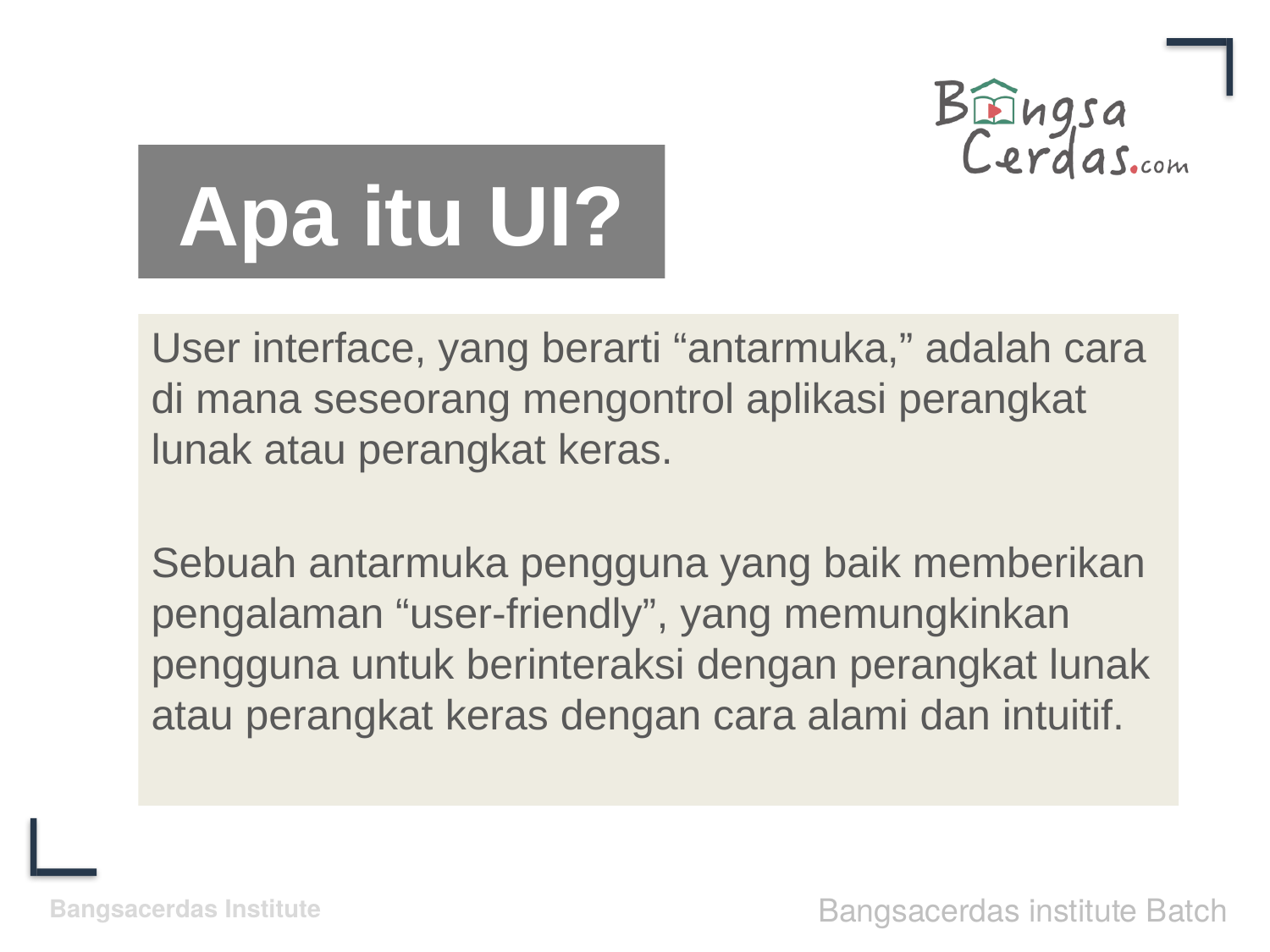

# Apa itu UI?
User interface, yang berarti “antarmuka,” adalah cara di mana seseorang mengontrol aplikasi perangkat lunak atau perangkat keras.

Sebuah antarmuka pengguna yang baik memberikan pengalaman “user-friendly”, yang memungkinkan pengguna untuk berinteraksi dengan perangkat lunak atau perangkat keras dengan cara alami dan intuitif.